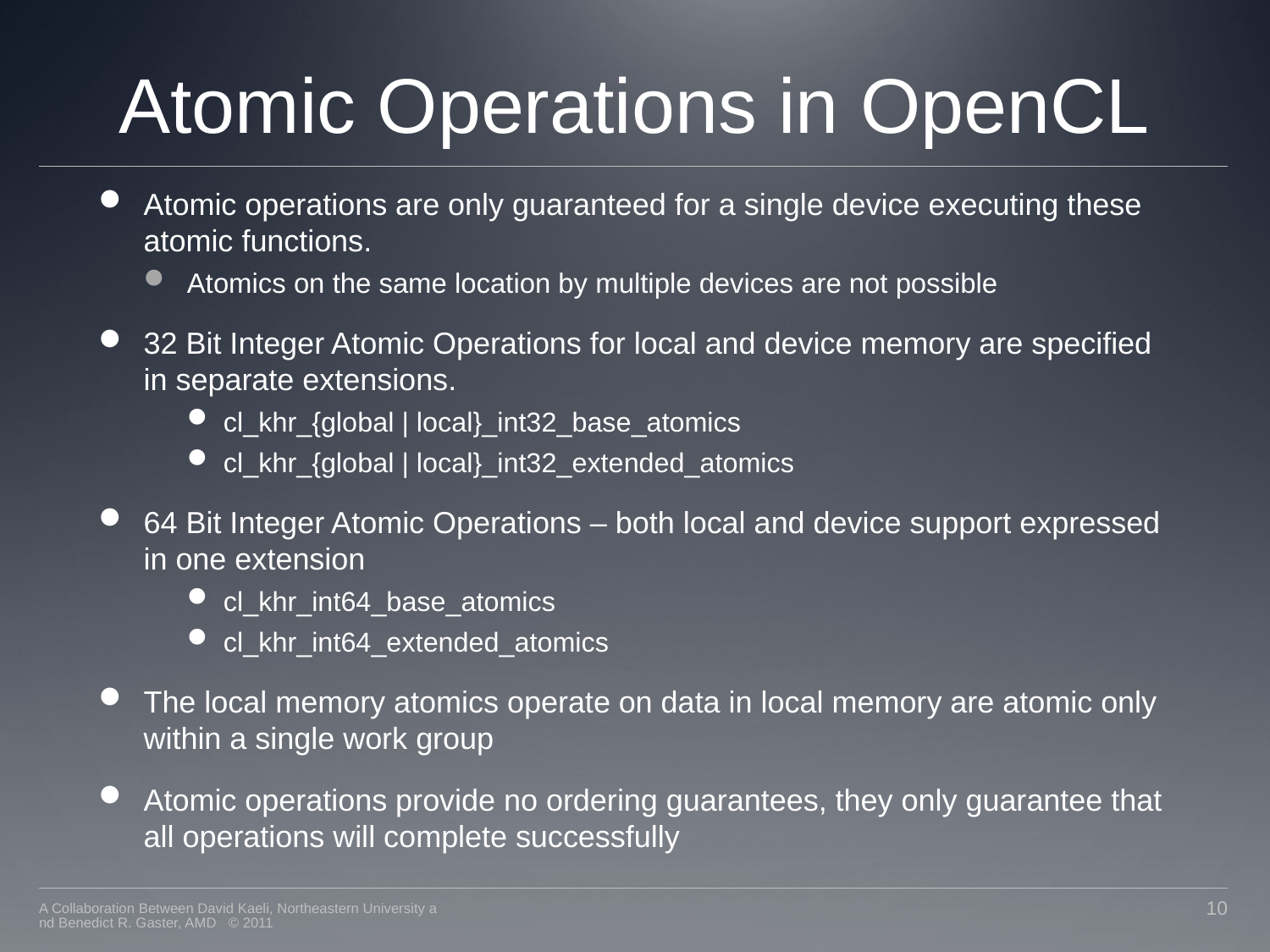

# Atomic Operations in OpenCL
Atomic operations are only guaranteed for a single device executing these atomic functions.
Atomics on the same location by multiple devices are not possible
32 Bit Integer Atomic Operations for local and device memory are specified in separate extensions.
cl_khr_{global | local}_int32_base_atomics
cl_khr_{global | local}_int32_extended_atomics
64 Bit Integer Atomic Operations – both local and device support expressed in one extension
cl_khr_int64_base_atomics
cl_khr_int64_extended_atomics
The local memory atomics operate on data in local memory are atomic only within a single work group
Atomic operations provide no ordering guarantees, they only guarantee that all operations will complete successfully
A Collaboration Between David Kaeli, Northeastern University and Benedict R. Gaster, AMD   © 2011
10